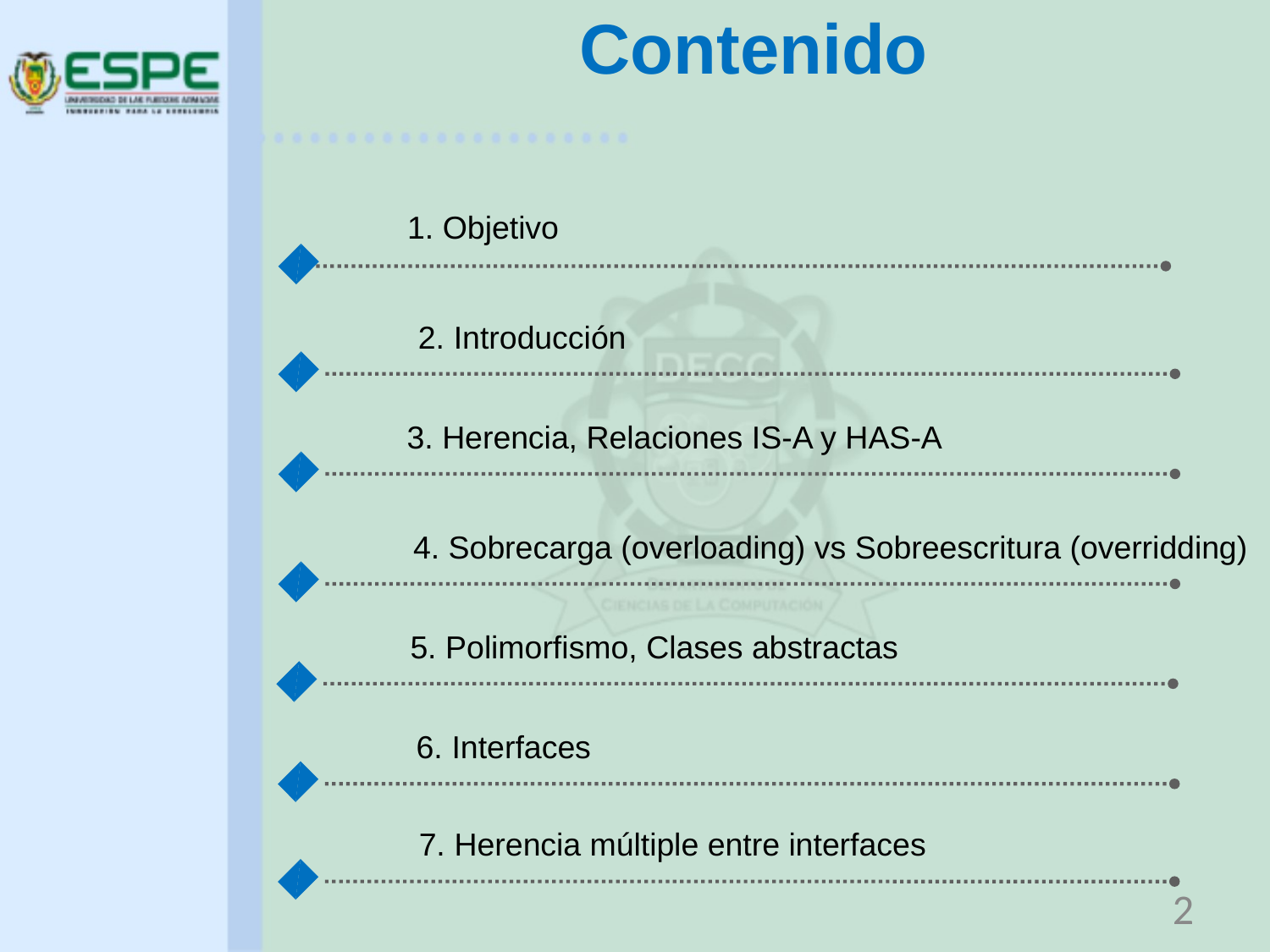

Contenido
1. Objetivo

2. Introducción

3. Herencia, Relaciones IS-A y HAS-A

4. Sobrecarga (overloading) vs Sobreescritura (overridding)

5. Polimorfismo, Clases abstractas

6. Interfaces

7. Herencia múltiple entre interfaces

2